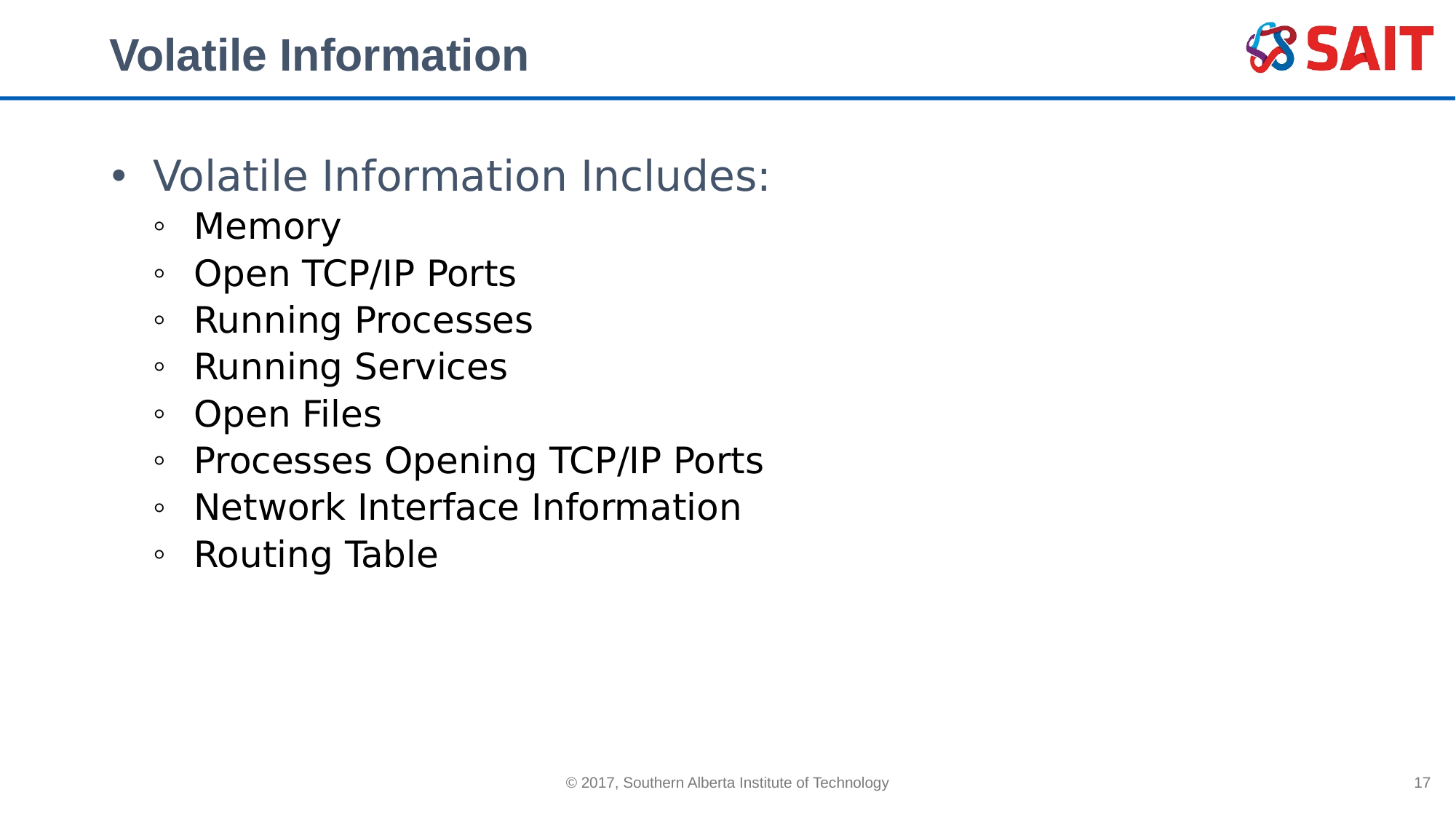

# Volatile Information
Volatile Information Includes:
Memory
Open TCP/IP Ports
Running Processes
Running Services
Open Files
Processes Opening TCP/IP Ports
Network Interface Information
Routing Table